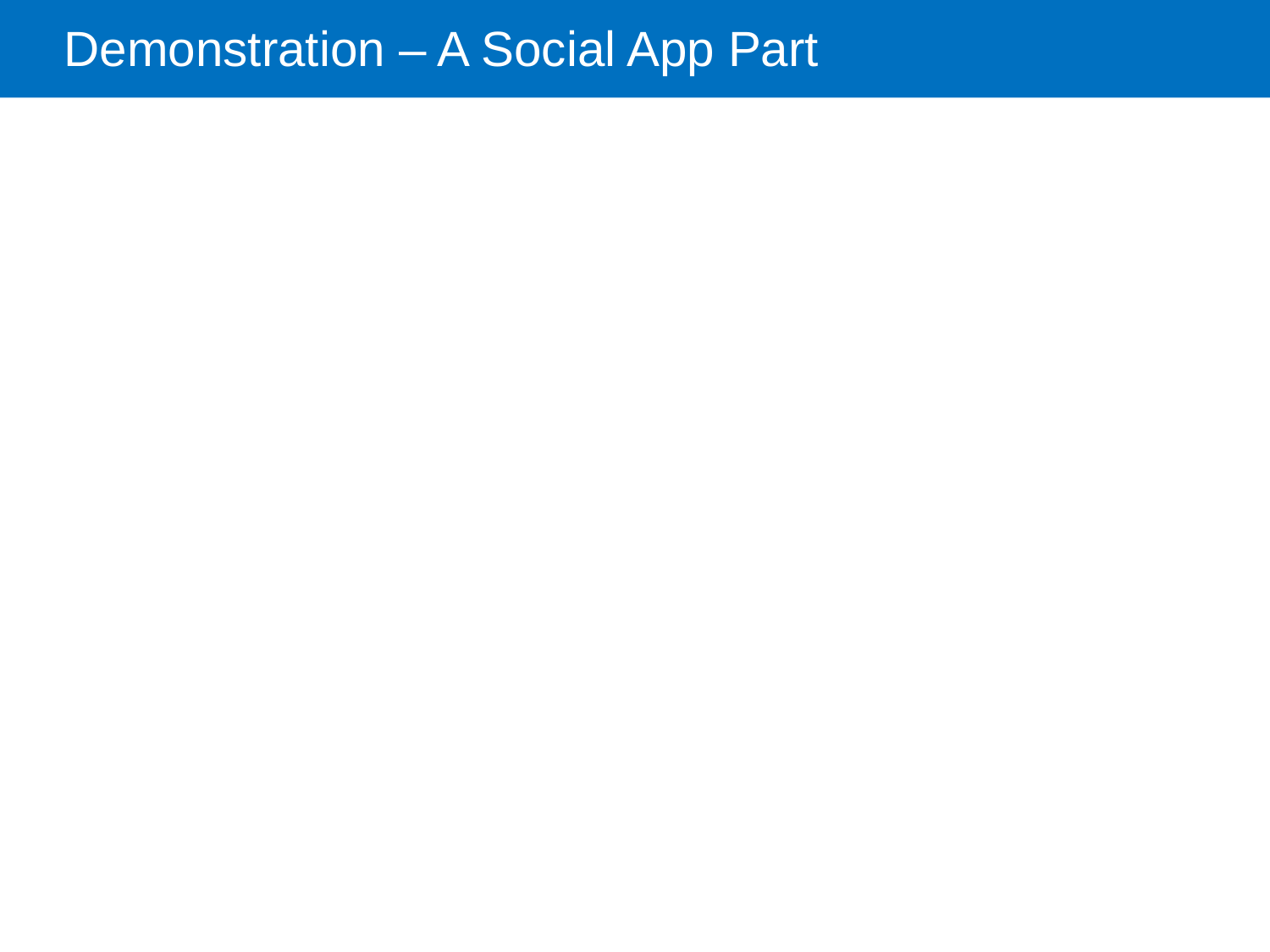

# Demonstration – A Social App Part